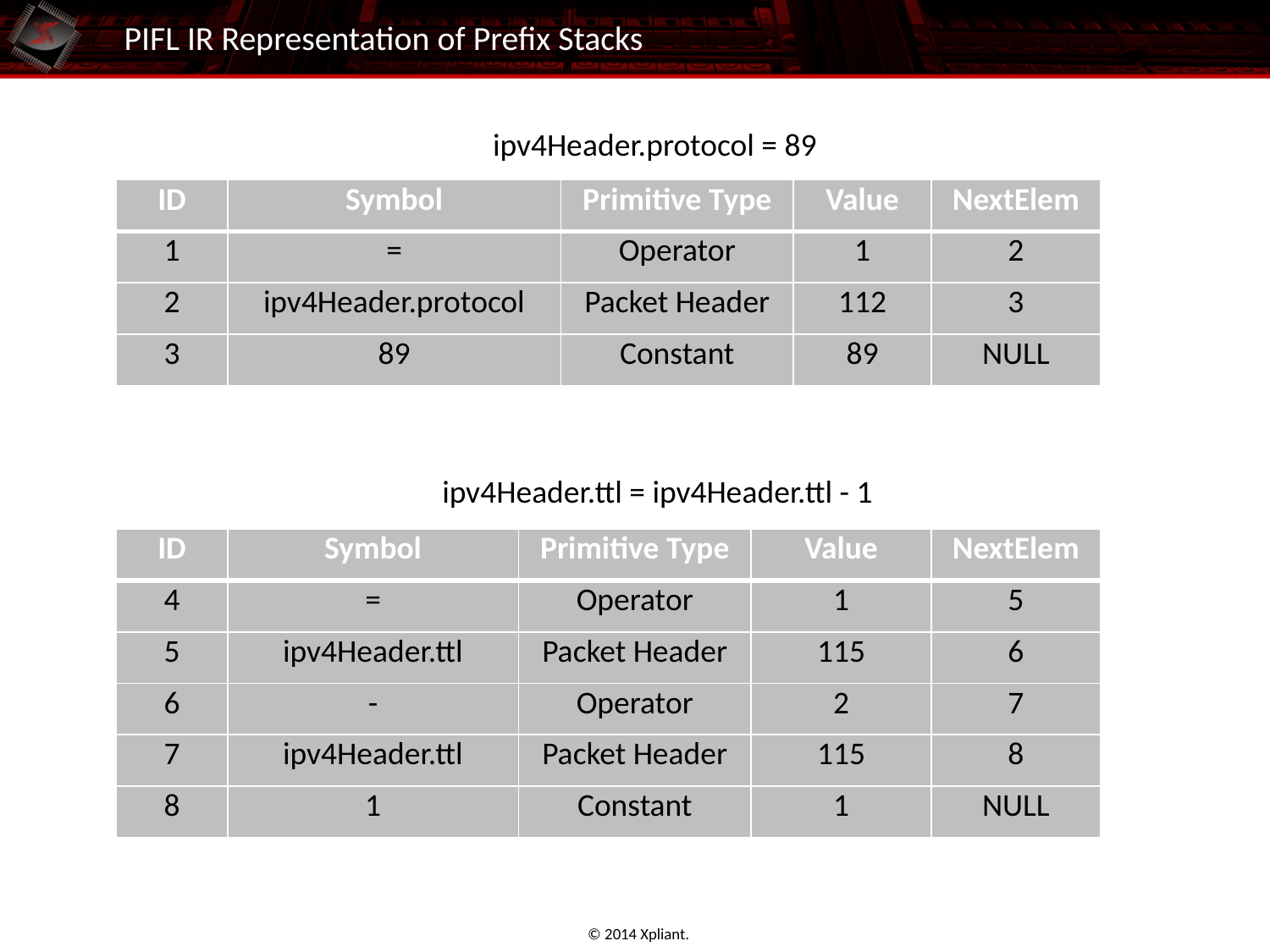

# PIFL IR Representation of Prefix Stacks
ipv4Header.protocol = 89
| ID | Symbol | Primitive Type | Value | NextElem |
| --- | --- | --- | --- | --- |
| 1 | = | Operator | 1 | 2 |
| 2 | ipv4Header.protocol | Packet Header | 112 | 3 |
| 3 | 89 | Constant | 89 | NULL |
ipv4Header.ttl = ipv4Header.ttl - 1
| ID | Symbol | Primitive Type | Value | NextElem |
| --- | --- | --- | --- | --- |
| 4 | = | Operator | 1 | 5 |
| 5 | ipv4Header.ttl | Packet Header | 115 | 6 |
| 6 | - | Operator | 2 | 7 |
| 7 | ipv4Header.ttl | Packet Header | 115 | 8 |
| 8 | 1 | Constant | 1 | NULL |
© 2014 Xpliant.